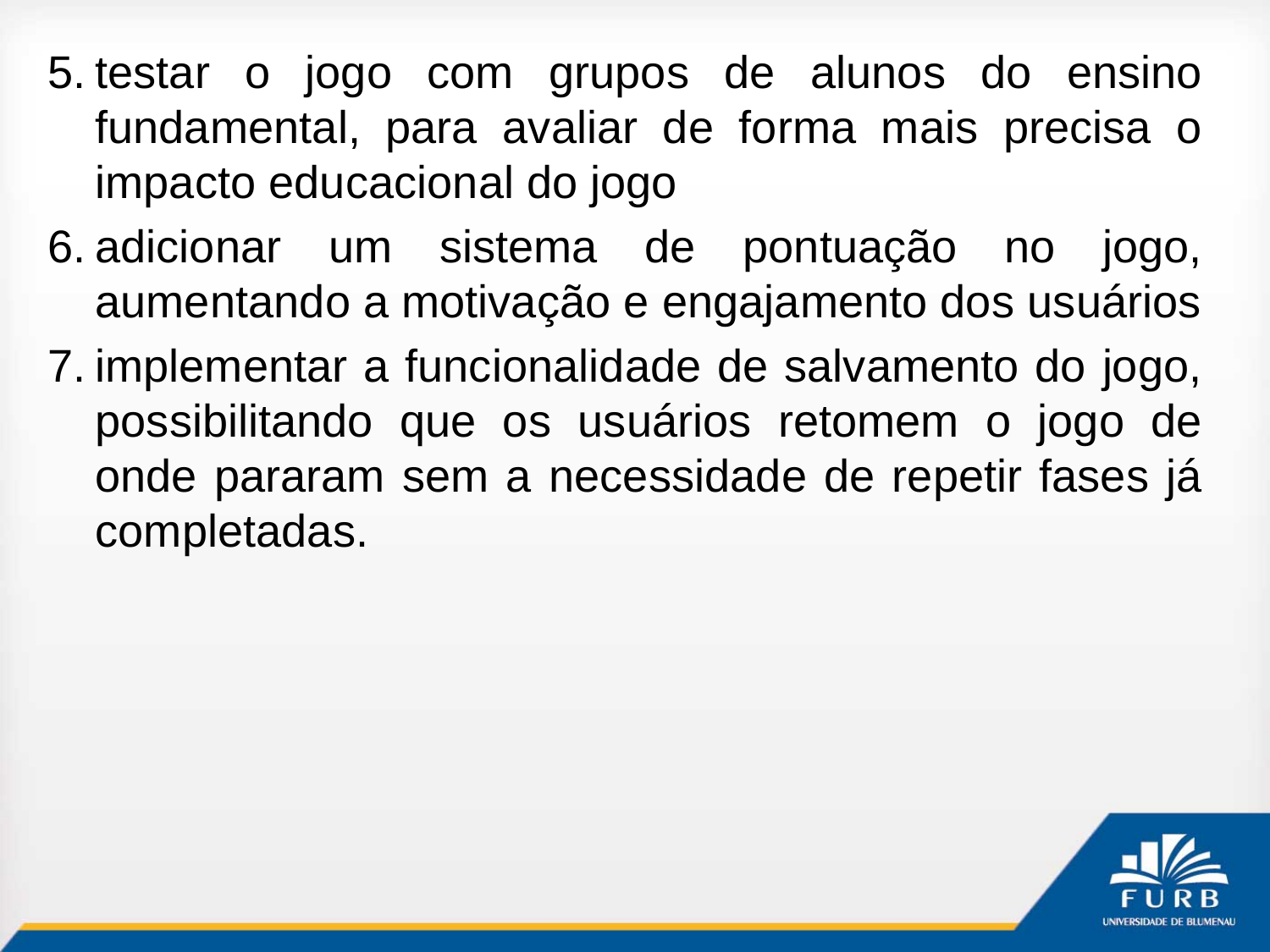

testar o jogo com grupos de alunos do ensino fundamental, para avaliar de forma mais precisa o impacto educacional do jogo
adicionar um sistema de pontuação no jogo, aumentando a motivação e engajamento dos usuários
implementar a funcionalidade de salvamento do jogo, possibilitando que os usuários retomem o jogo de onde pararam sem a necessidade de repetir fases já completadas.